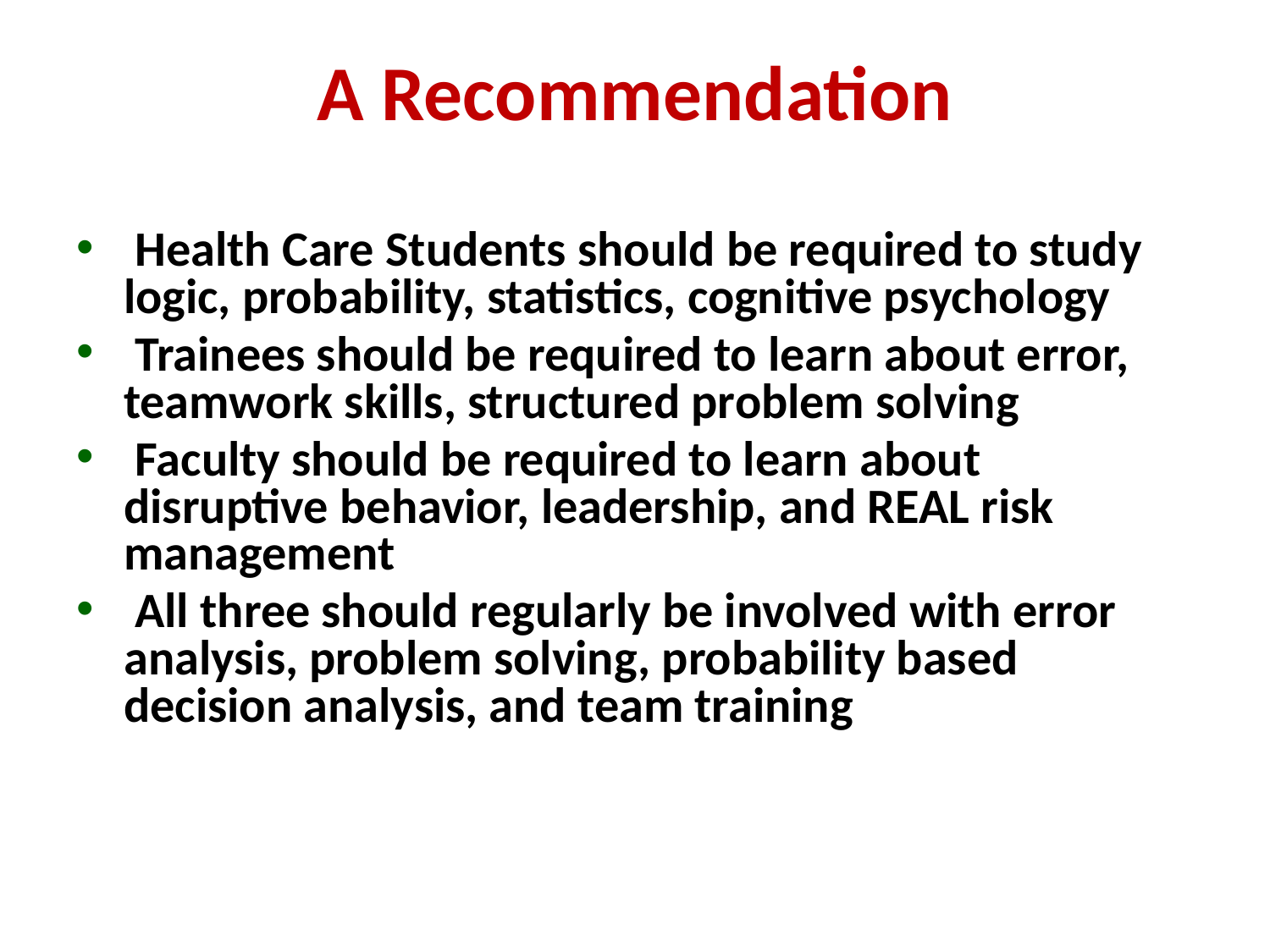

# A Recommendation
 Health Care Students should be required to study logic, probability, statistics, cognitive psychology
 Trainees should be required to learn about error, teamwork skills, structured problem solving
 Faculty should be required to learn about disruptive behavior, leadership, and REAL risk management
 All three should regularly be involved with error analysis, problem solving, probability based decision analysis, and team training